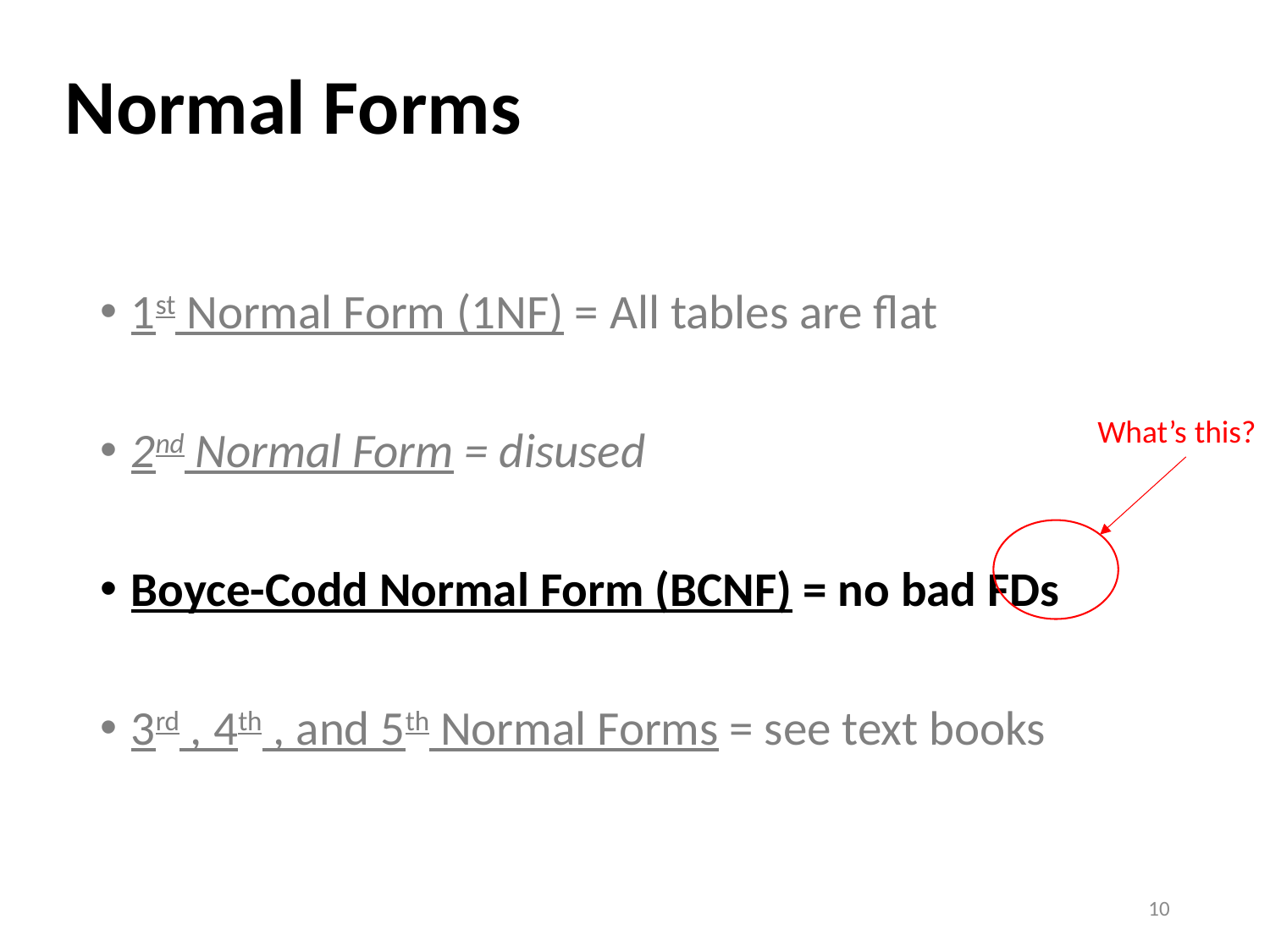

# Normal Forms
1st Normal Form (1NF) = All tables are flat

2nd Normal Form = disused

Boyce-Codd Normal Form (BCNF) = no bad FDs

3rd , 4th , and 5th Normal Forms = see text books

What’s this?

10